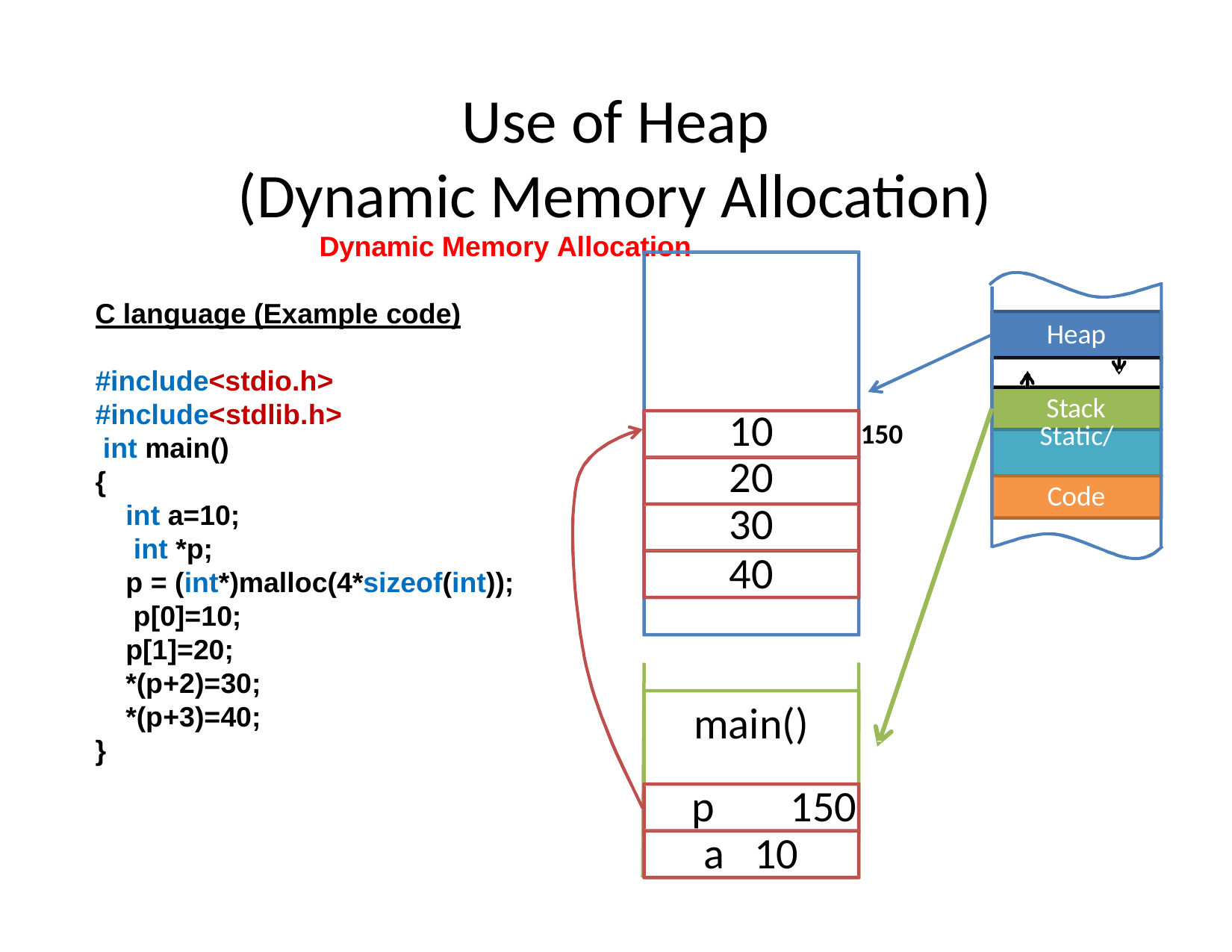

# Use of Heap  (Dynamic Memory Allocation)
Dynamic Memory Allocation

C language (Example code)

Heap
#include<stdio.h>  #include<stdlib.h>  int main()
{
int a=10;  int *p;
p = (int*)malloc(4*sizeof(int));  p[0]=10;
p[1]=20;
*(p+2)=30;
*(p+3)=40;
}

Stack

10
20
30
40
150
Static/  Global

Code

main()
p	150
a
10